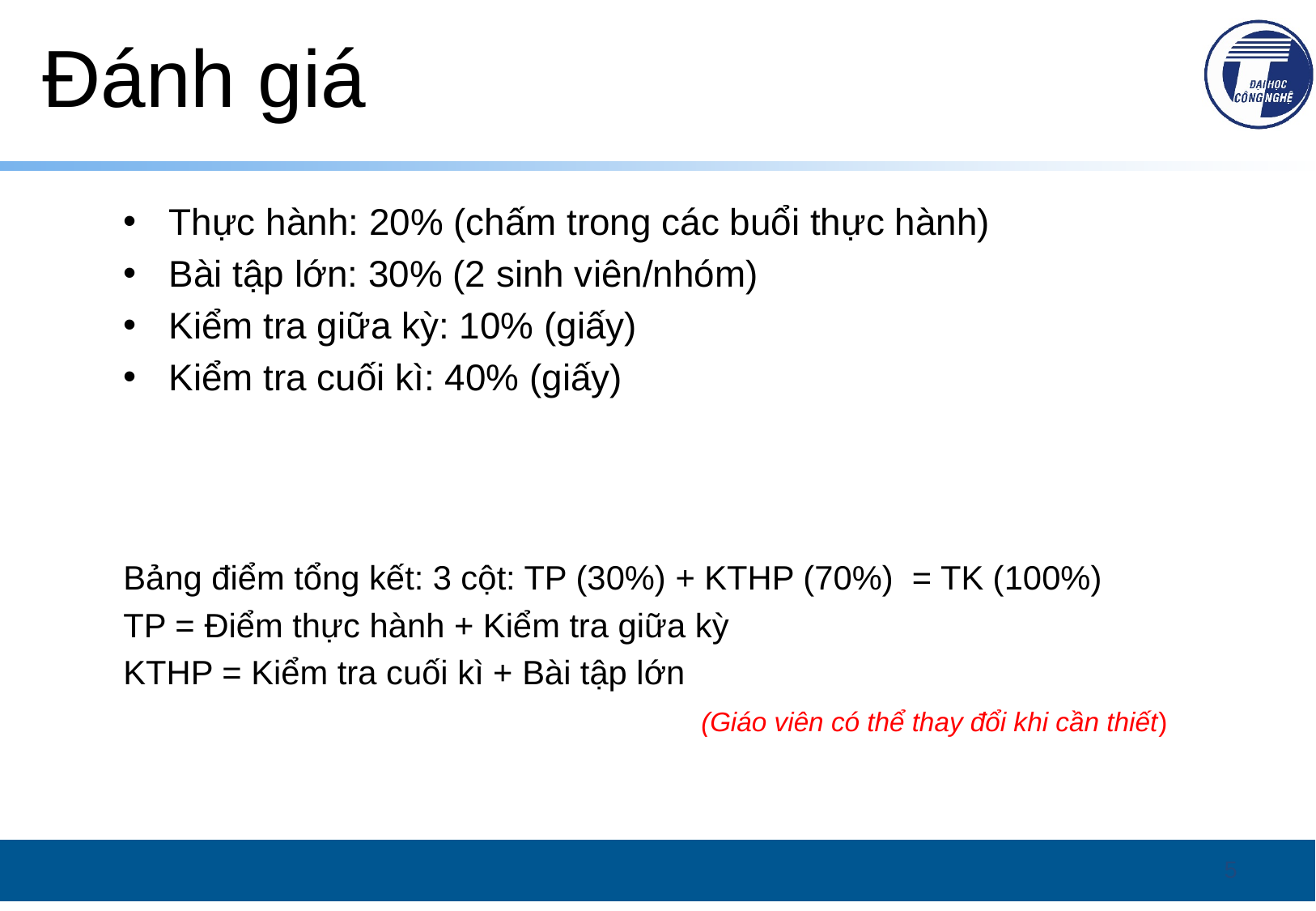

# Đánh giá
Thực hành: 20% (chấm trong các buổi thực hành)
Bài tập lớn: 30% (2 sinh viên/nhóm)
Kiểm tra giữa kỳ: 10% (giấy)
Kiểm tra cuối kì: 40% (giấy)

Bảng điểm tổng kết: 3 cột: TP (30%) + KTHP (70%)  = TK (100%)
TP = Điểm thực hành + Kiểm tra giữa kỳ
KTHP = Kiểm tra cuối kì + Bài tập lớn
					     (Giáo viên có thể thay đổi khi cần thiết)

5